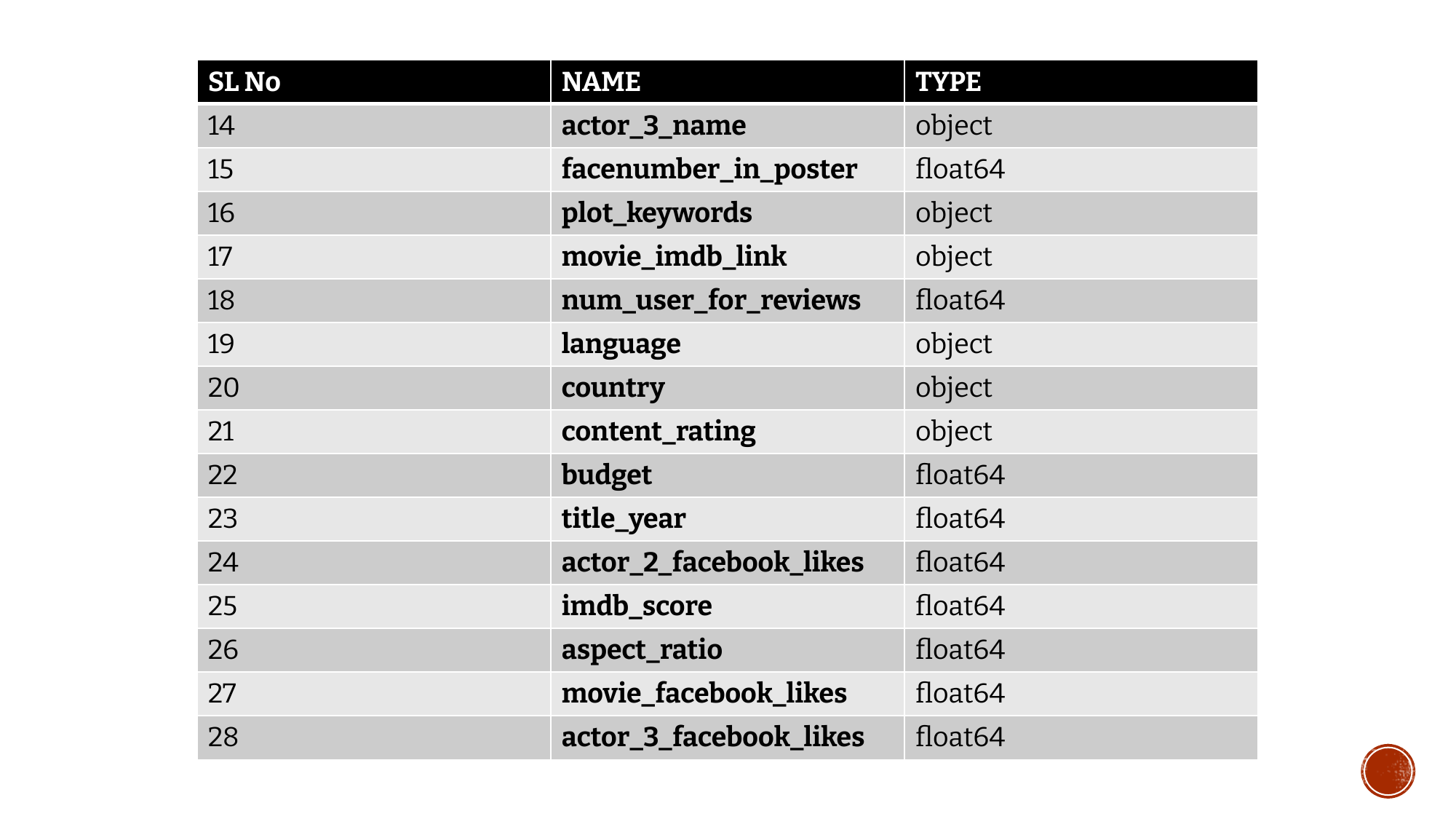

| SL No | NAME | TYPE |
| --- | --- | --- |
| 14 | actor\_3\_name | object |
| 15 | facenumber\_in\_poster | float64 |
| 16 | plot\_keywords | object |
| 17 | movie\_imdb\_link | object |
| 18 | num\_user\_for\_reviews | float64 |
| 19 | language | object |
| 20 | country | object |
| 21 | content\_rating | object |
| 22 | budget | float64 |
| 23 | title\_year | float64 |
| 24 | actor\_2\_facebook\_likes | float64 |
| 25 | imdb\_score | float64 |
| 26 | aspect\_ratio | float64 |
| 27 | movie\_facebook\_likes | float64 |
| 28 | actor\_3\_facebook\_likes | float64 |